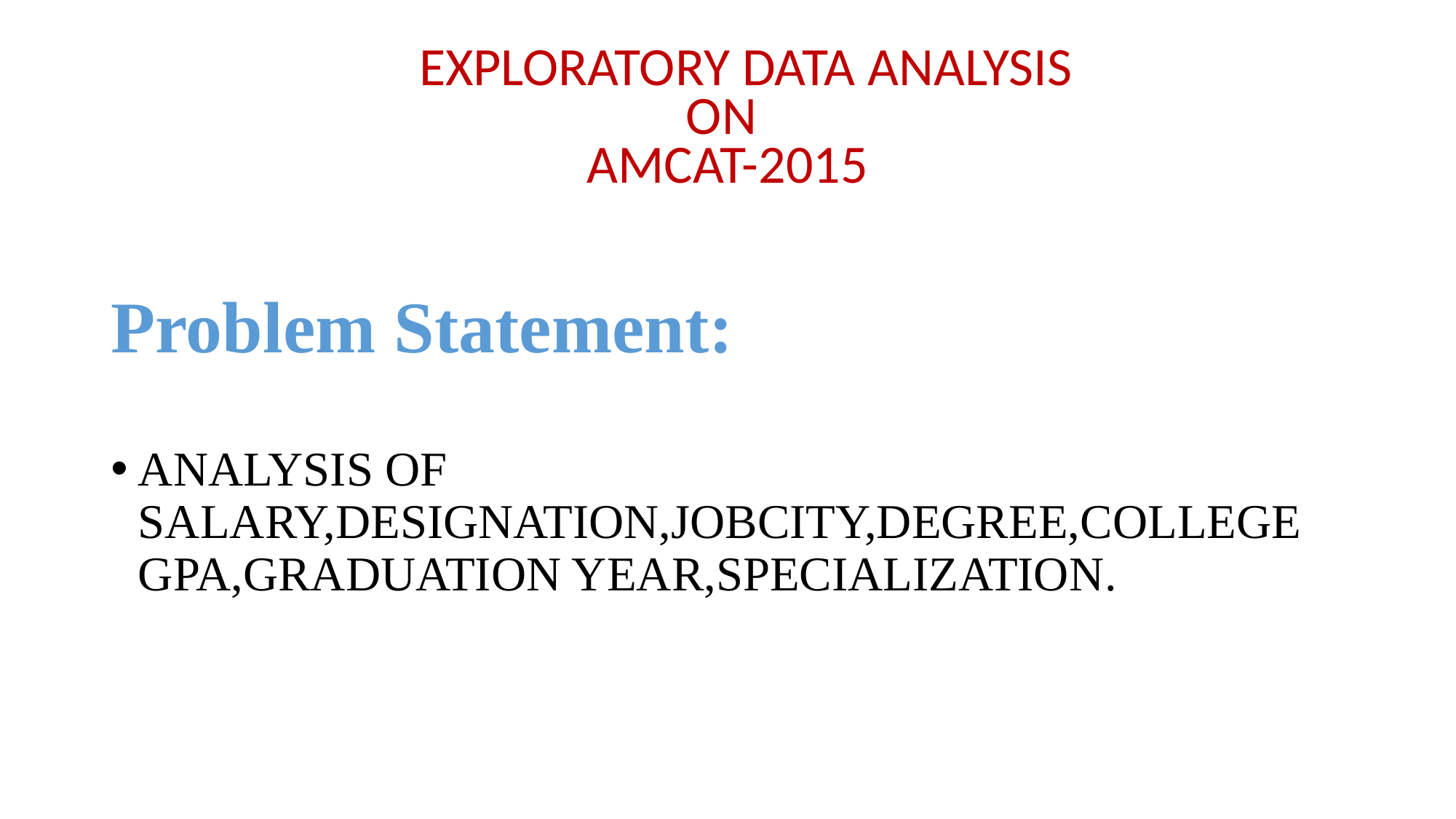

# EXPLORATORY DATA ANALYSIS ON  AMCAT-2015

Problem Statement:

ANALYSIS OF SALARY,DESIGNATION,JOBCITY,DEGREE,COLLEGE GPA,GRADUATION YEAR,SPECIALIZATION.